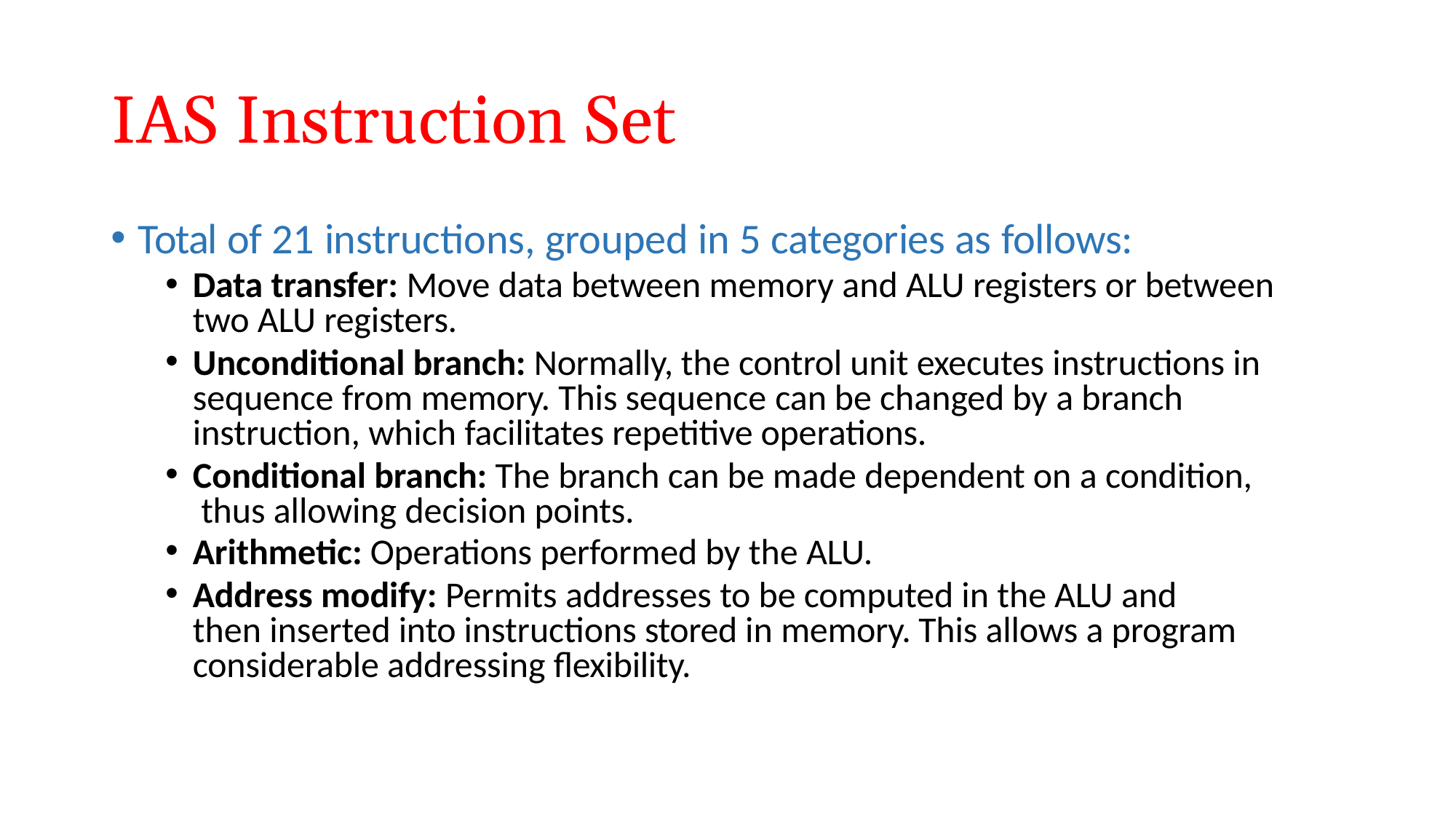

# IAS Instruction Set
Total of 21 instructions, grouped in 5 categories as follows:
Data transfer: Move data between memory and ALU registers or between  two ALU registers.
Unconditional branch: Normally, the control unit executes instructions in  sequence from memory. This sequence can be changed by a branch  instruction, which facilitates repetitive operations.
Conditional branch: The branch can be made dependent on a condition,  thus allowing decision points.
Arithmetic: Operations performed by the ALU.
Address modify: Permits addresses to be computed in the ALU and  then inserted into instructions stored in memory. This allows a program  considerable addressing flexibility.